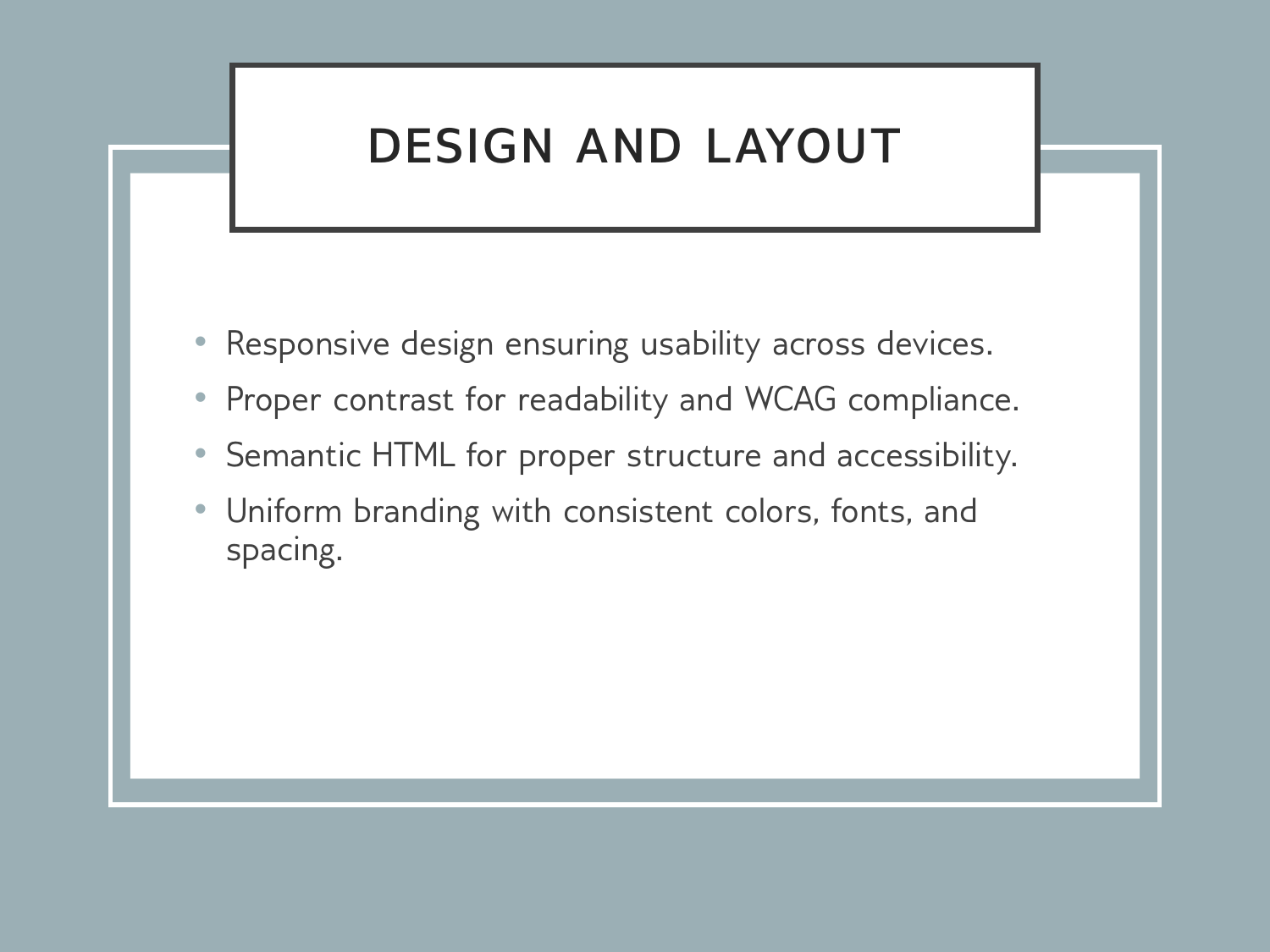

# Design and Layout

Responsive design ensuring usability across devices.
Proper contrast for readability and WCAG compliance.
Semantic HTML for proper structure and accessibility.
Uniform branding with consistent colors, fonts, and spacing.